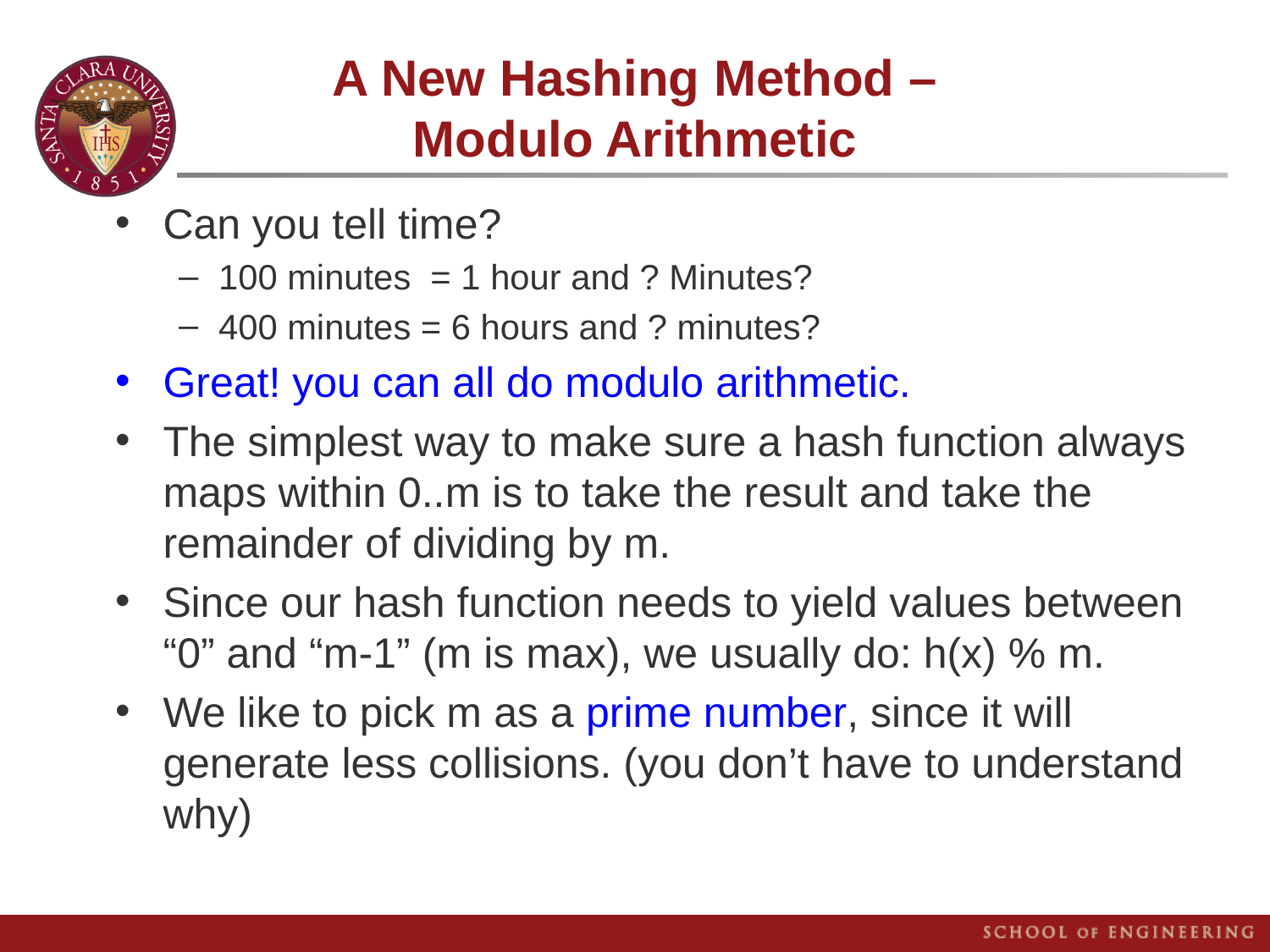

# A New Hashing Method – Modulo Arithmetic
Can you tell time?
100 minutes  = 1 hour and ? Minutes?
400 minutes = 6 hours and ? minutes?
Great! you can all do modulo arithmetic.
The simplest way to make sure a hash function always maps within 0..m is to take the result and take the remainder of dividing by m.
Since our hash function needs to yield values between “0” and “m-1” (m is max), we usually do: h(x) % m.
We like to pick m as a prime number, since it will generate less collisions. (you don’t have to understand why)